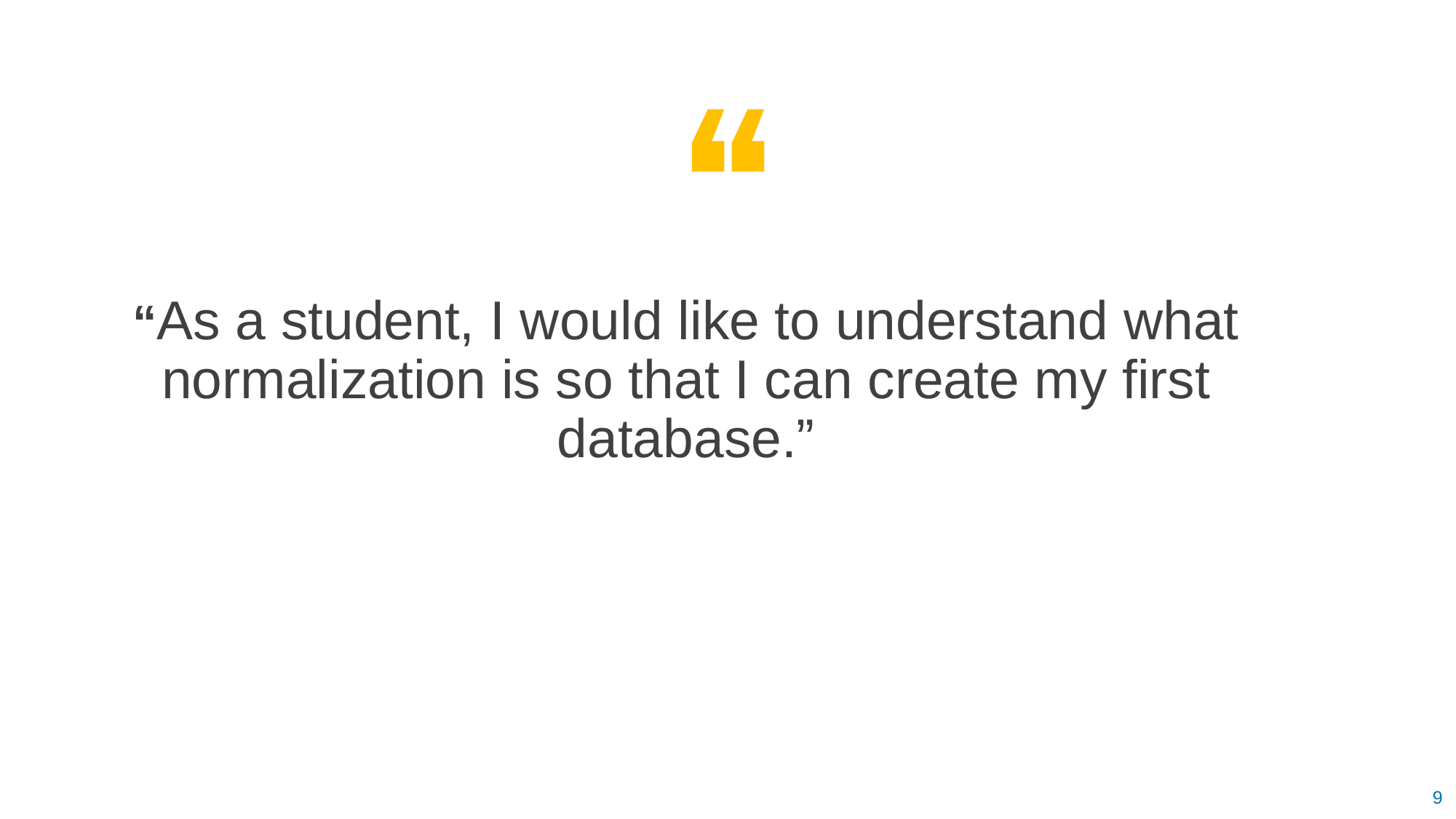

“As a student, I would like to understand what normalization is so that I can create my first database.”
9